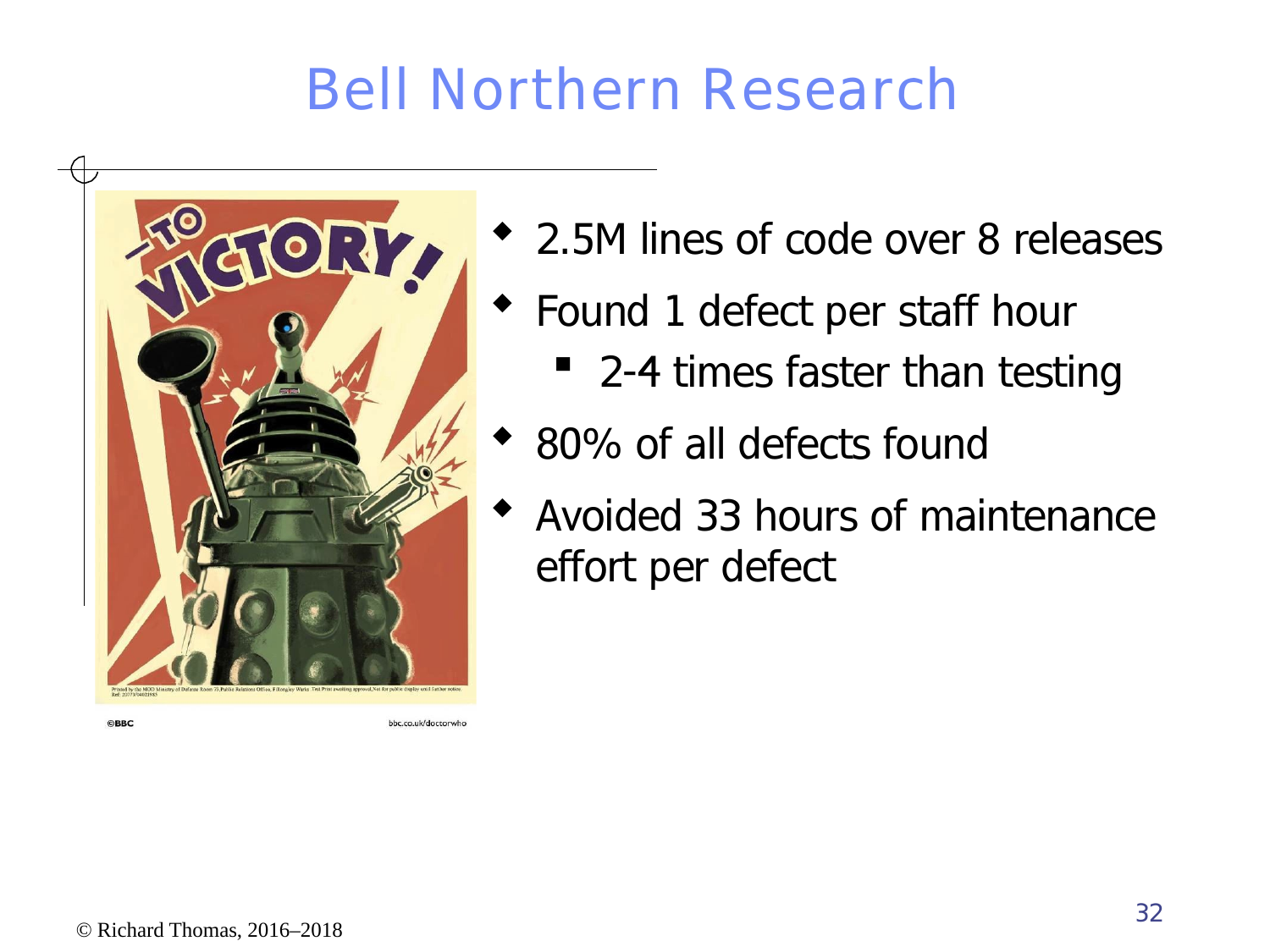

# Bell Northern Research

2.5M lines of code over 8 releases
Found 1 defect per staff hour
2-4 times faster than testing
80% of all defects found
Avoided 33 hours of maintenance effort per defect
32